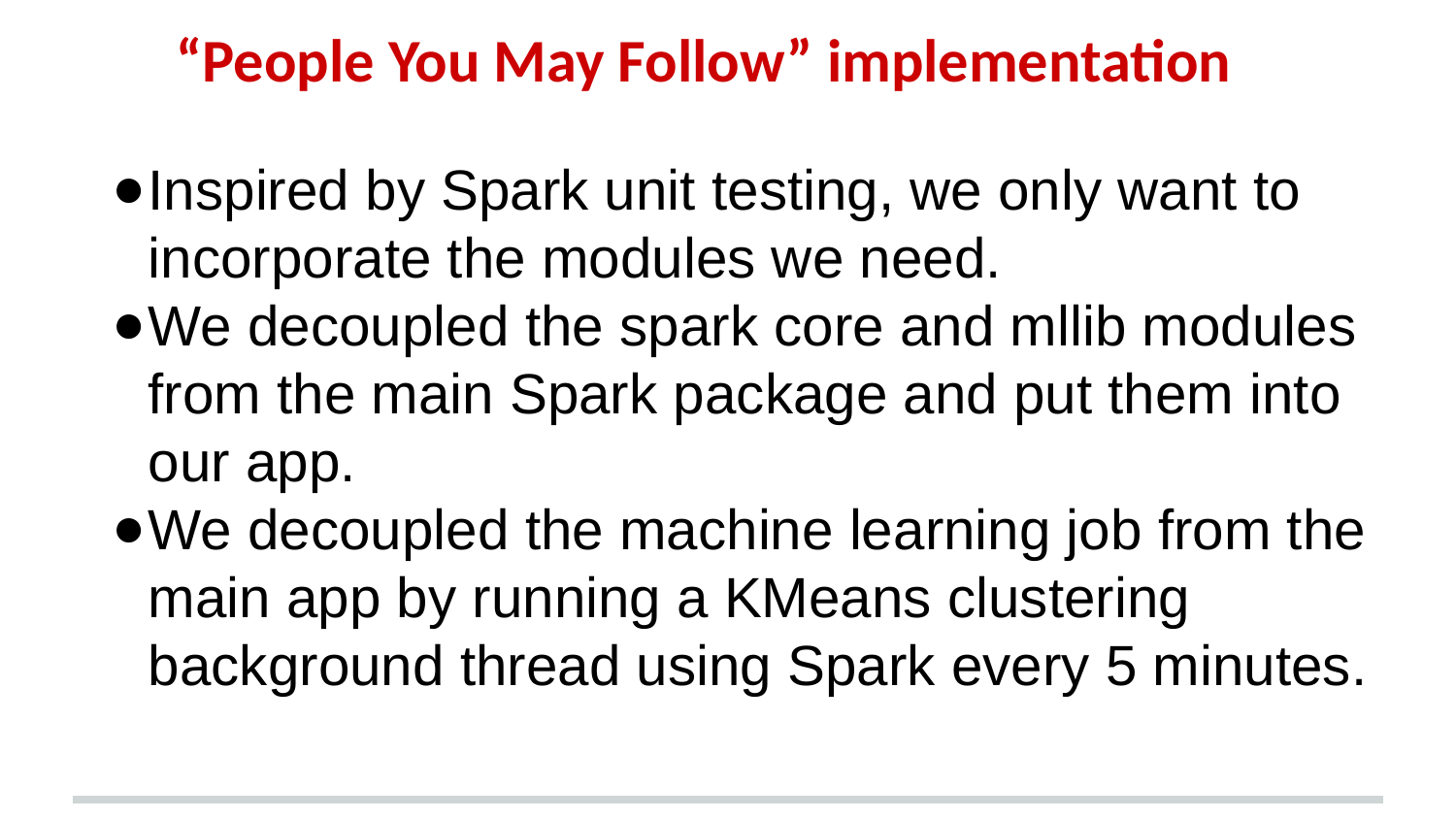

# “People You May Follow” implementation
Inspired by Spark unit testing, we only want to incorporate the modules we need.
We decoupled the spark core and mllib modules from the main Spark package and put them into our app.
We decoupled the machine learning job from the main app by running a KMeans clustering background thread using Spark every 5 minutes.